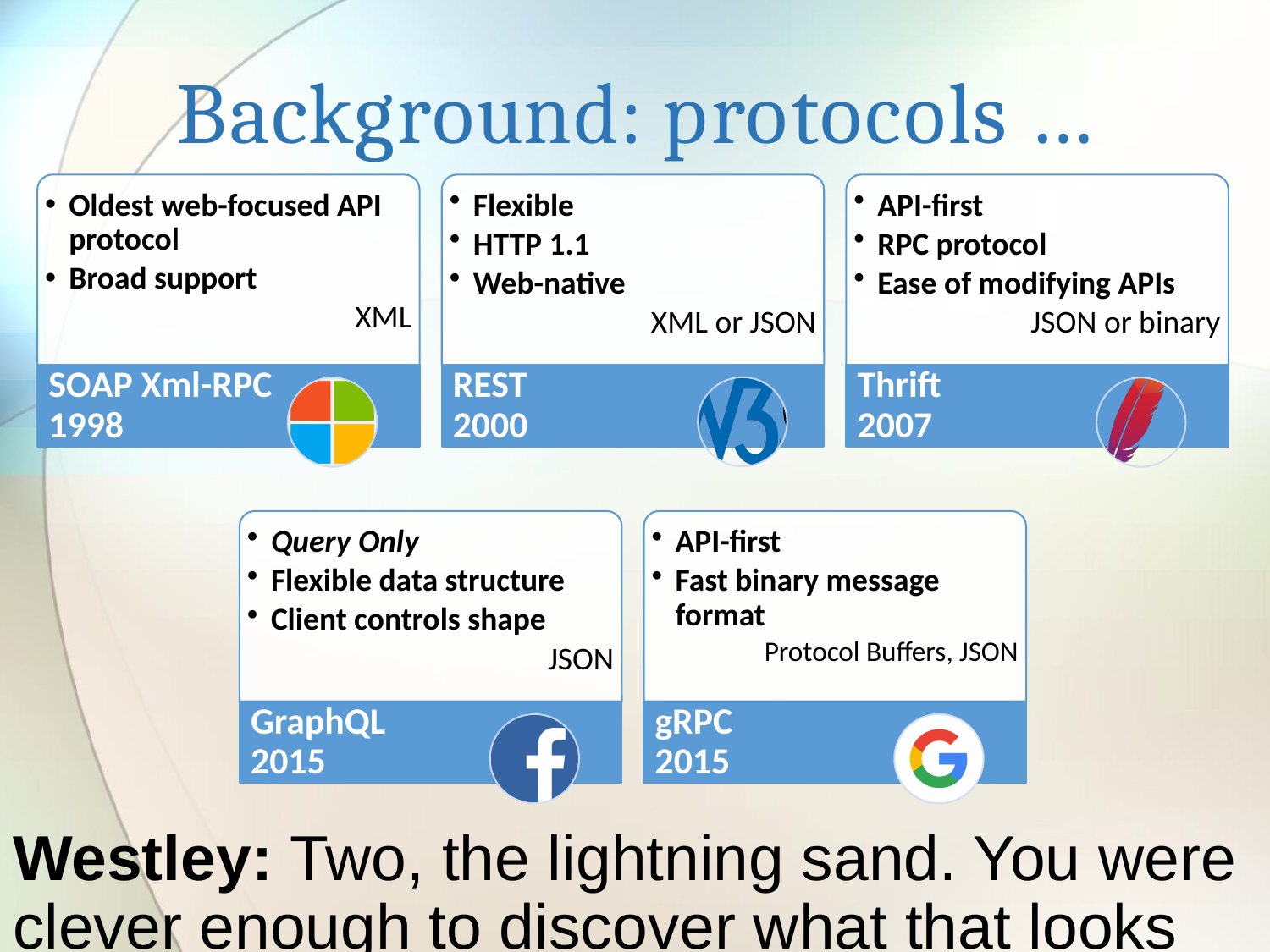

# Background: protocols …

Oldest web-focused API protocol
Broad support
XML
SOAP Xml-RPC
1998
Flexible
HTTP 1.1
Web-native
XML or JSON
REST
2000
API-first
RPC protocol
Ease of modifying APIs
JSON or binary
Thrift
2007
Query Only
Flexible data structure
Client controls shape
JSON
GraphQL
2015
API-first
Fast binary message format
Protocol Buffers, JSON
gRPC
2015

Westley: Two, the lightning sand. You were clever enough to discover what that looks like, so in the future we can avoid that too!